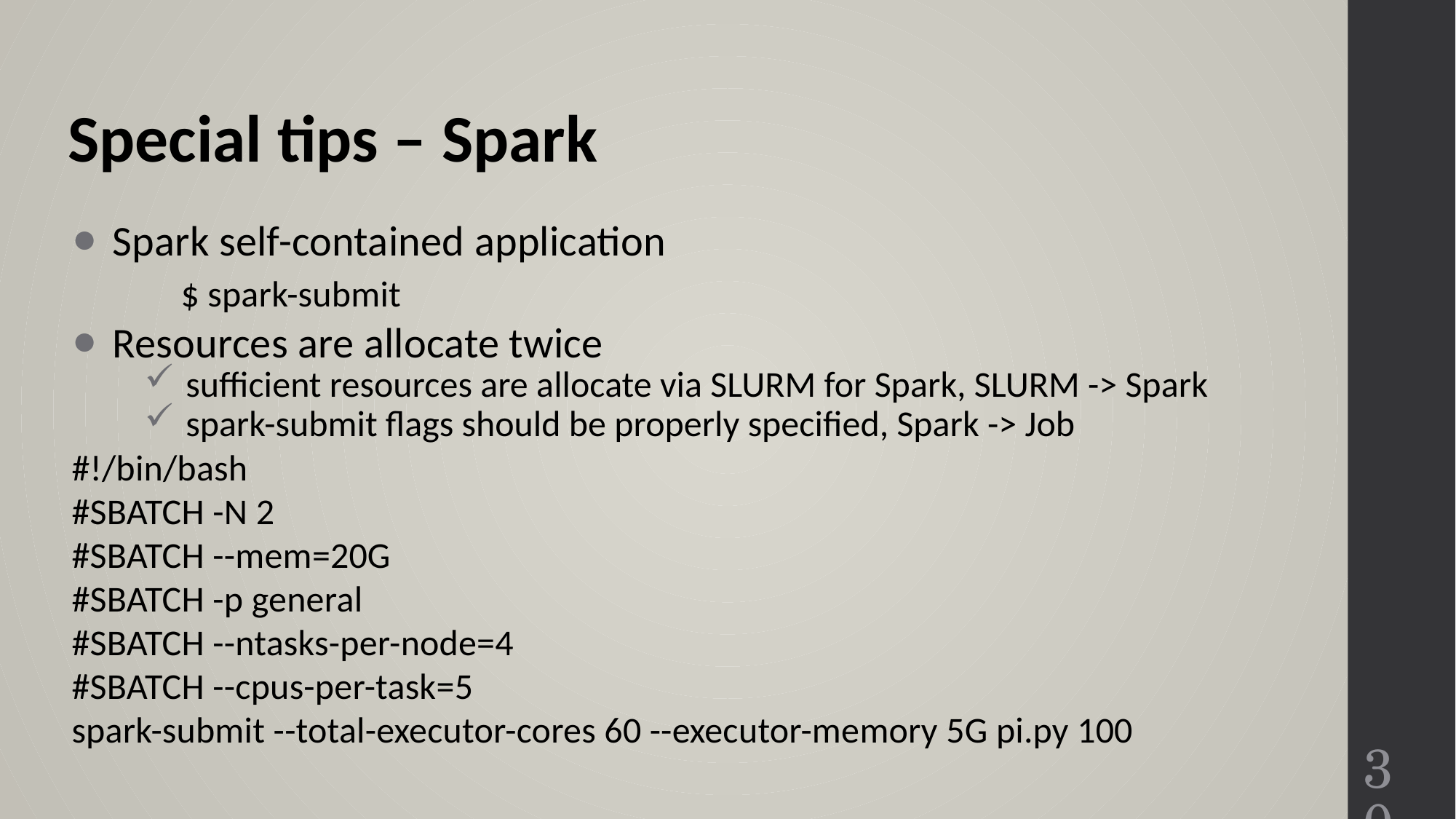

Special tips – Spark
Spark self-contained application
	$ spark-submit
Resources are allocate twice
sufficient resources are allocate via SLURM for Spark, SLURM -> Spark
spark-submit flags should be properly specified, Spark -> Job
#!/bin/bash
#SBATCH -N 2
#SBATCH --mem=20G
#SBATCH -p general
#SBATCH --ntasks-per-node=4
#SBATCH --cpus-per-task=5
spark-submit --total-executor-cores 60 --executor-memory 5G pi.py 100
30